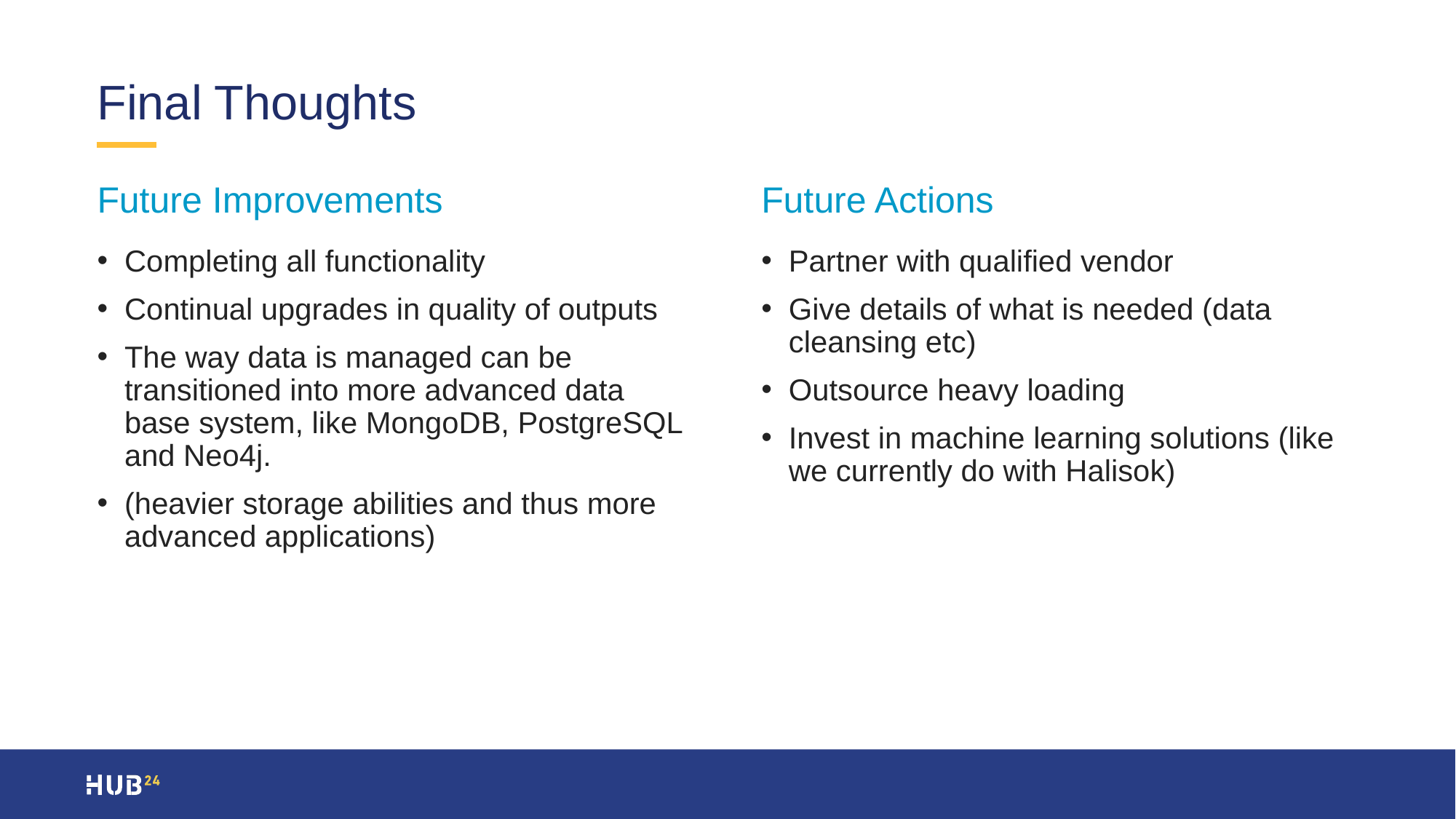

# Final Thoughts
Future Improvements
Future Actions
Completing all functionality
Continual upgrades in quality of outputs
The way data is managed can be transitioned into more advanced data base system, like MongoDB, PostgreSQL and Neo4j.
(heavier storage abilities and thus more advanced applications)

Partner with qualified vendor
Give details of what is needed (data cleansing etc)
Outsource heavy loading
Invest in machine learning solutions (like we currently do with Halisok)